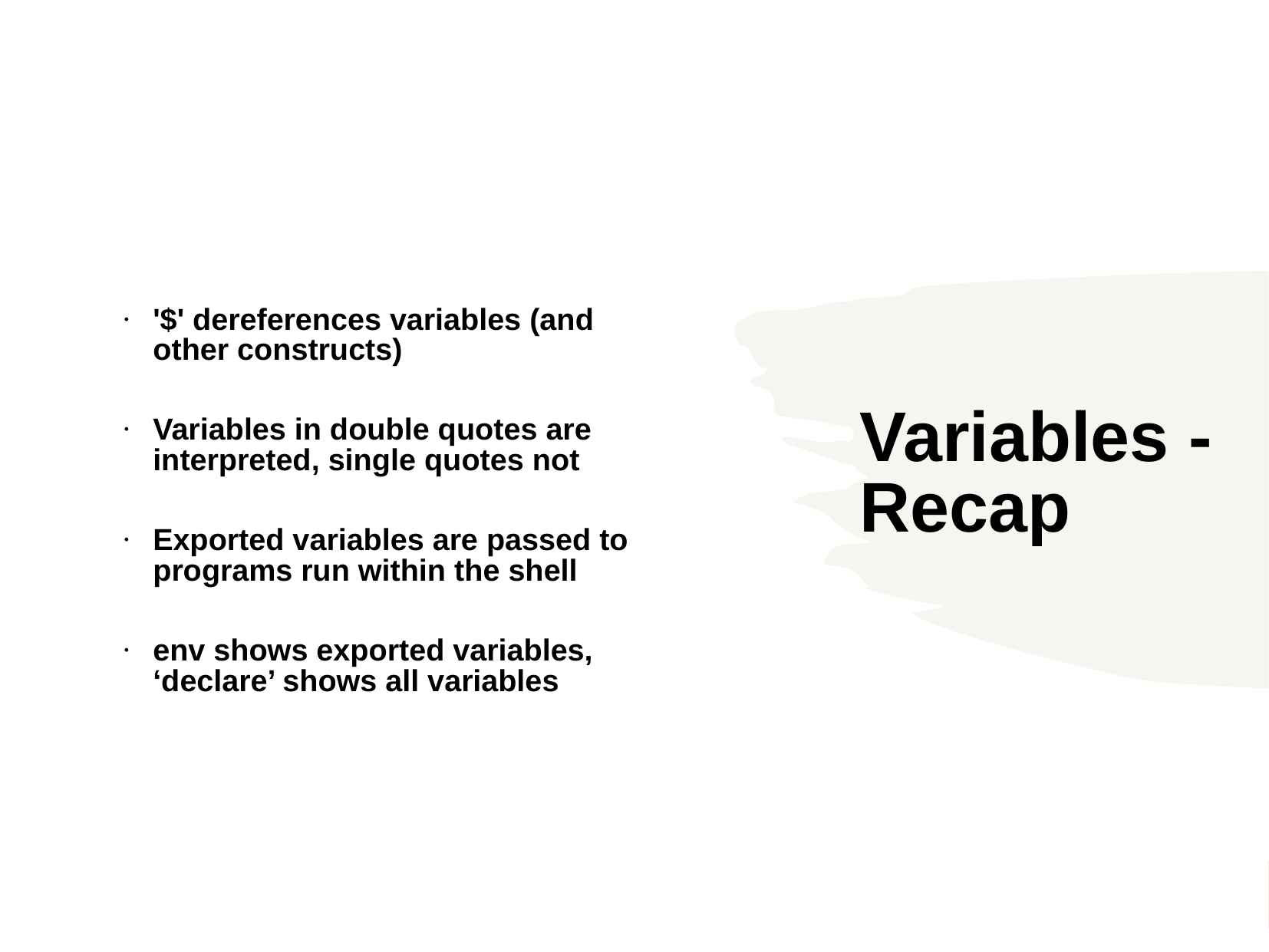

'$' dereferences variables (and other constructs)

Variables in double quotes are interpreted, single quotes not

Exported variables are passed to programs run within the shell

env shows exported variables, ‘declare’ shows all variables

Variables - Recap